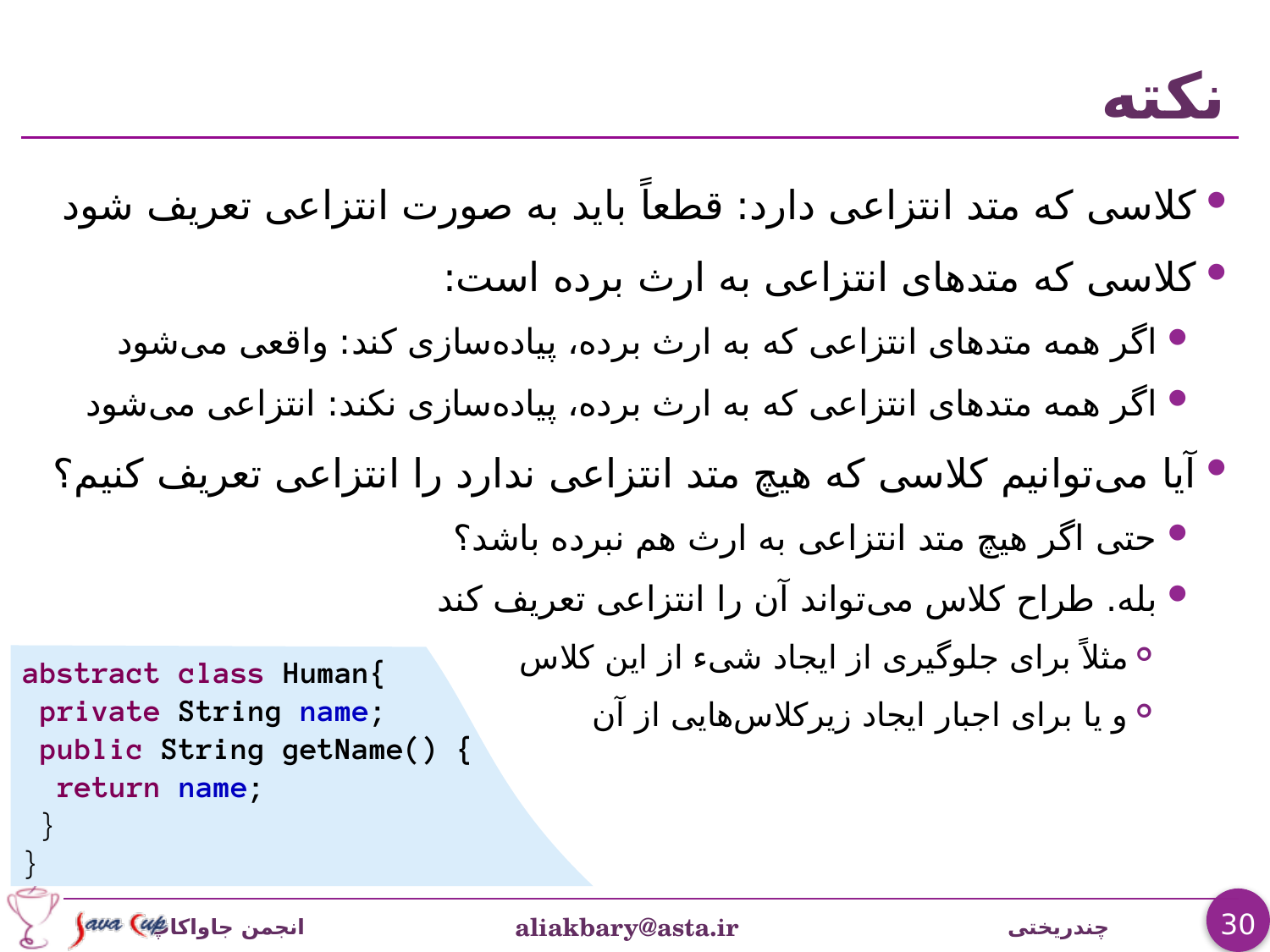

# نکته
کلاسی که متد انتزاعی دارد: قطعاً باید به صورت انتزاعی تعریف شود
کلاسی که متدهای انتزاعی به ارث برده است:
اگر همه متدهای انتزاعی که به ارث برده، پیاده‌سازی کند: واقعی می‌شود
اگر همه متدهای انتزاعی که به ارث برده، پیاده‌سازی نکند: انتزاعی می‌شود
آیا می‌توانیم کلاسی که هیچ متد انتزاعی ندارد را انتزاعی تعریف کنیم؟
حتی اگر هیچ متد انتزاعی به ارث هم نبرده باشد؟
بله. طراح کلاس می‌تواند آن را انتزاعی تعریف کند
مثلاً برای جلوگیری از ایجاد شیء از این کلاس
و یا برای اجبار ایجاد زیرکلاس‌هایی از آن

abstract class Human{
 private String name;
 public String getName() {
  return name;
 }
}